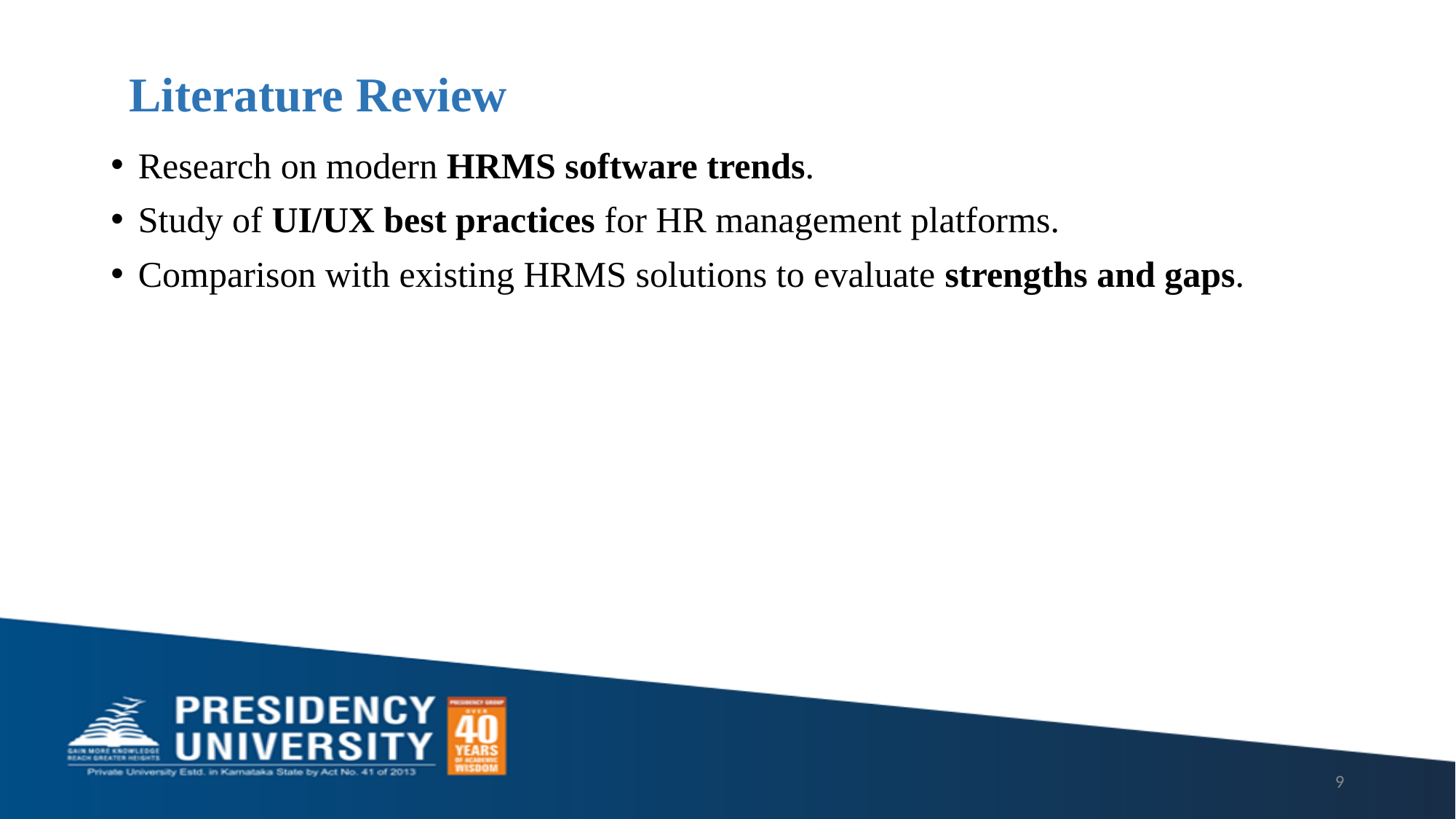

# Literature Review
Research on modern HRMS software trends.
Study of UI/UX best practices for HR management platforms.
Comparison with existing HRMS solutions to evaluate strengths and gaps.
9